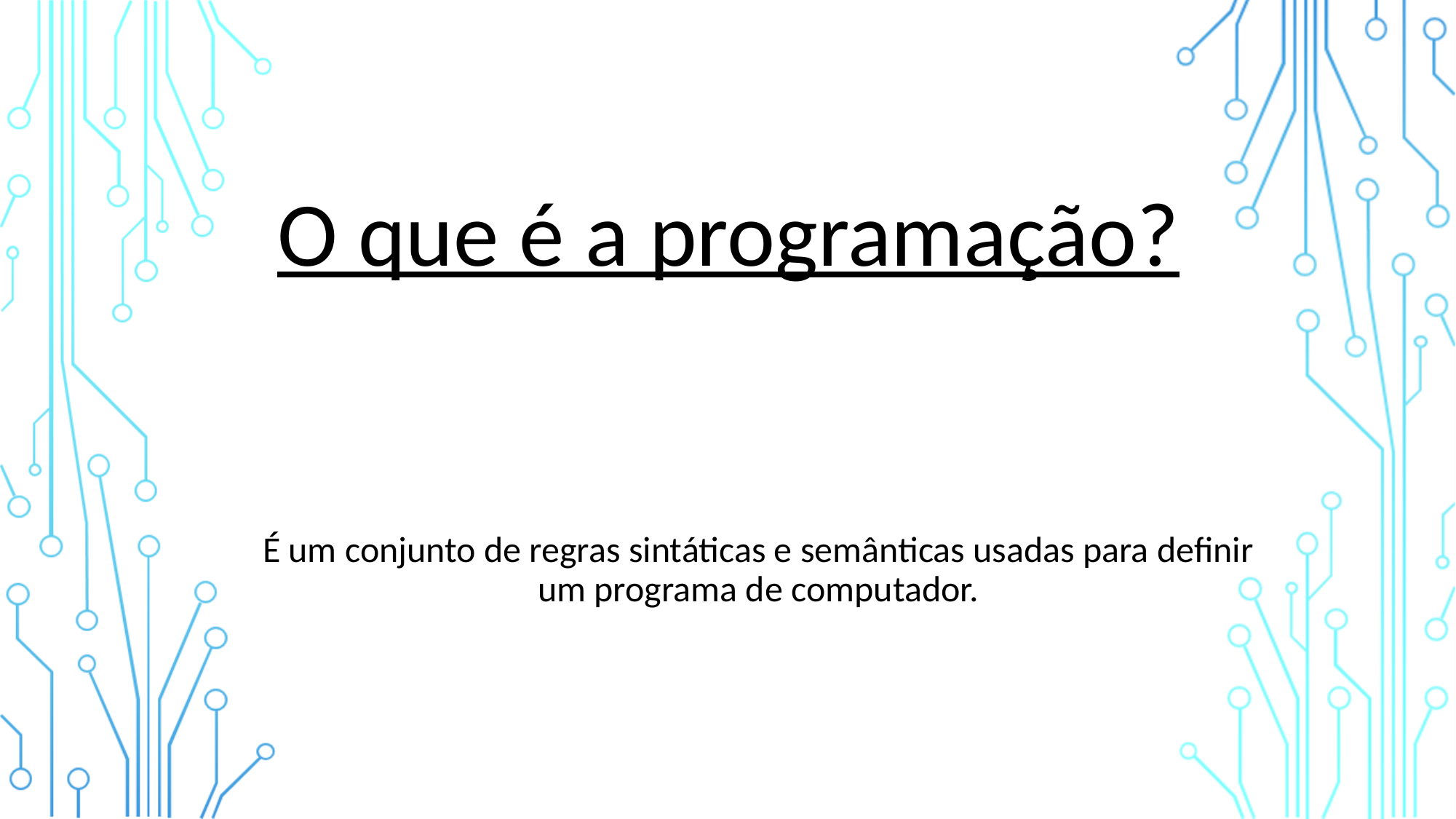

# O que é a programação?
É um conjunto de regras sintáticas e semânticas usadas para definir um programa de computador.